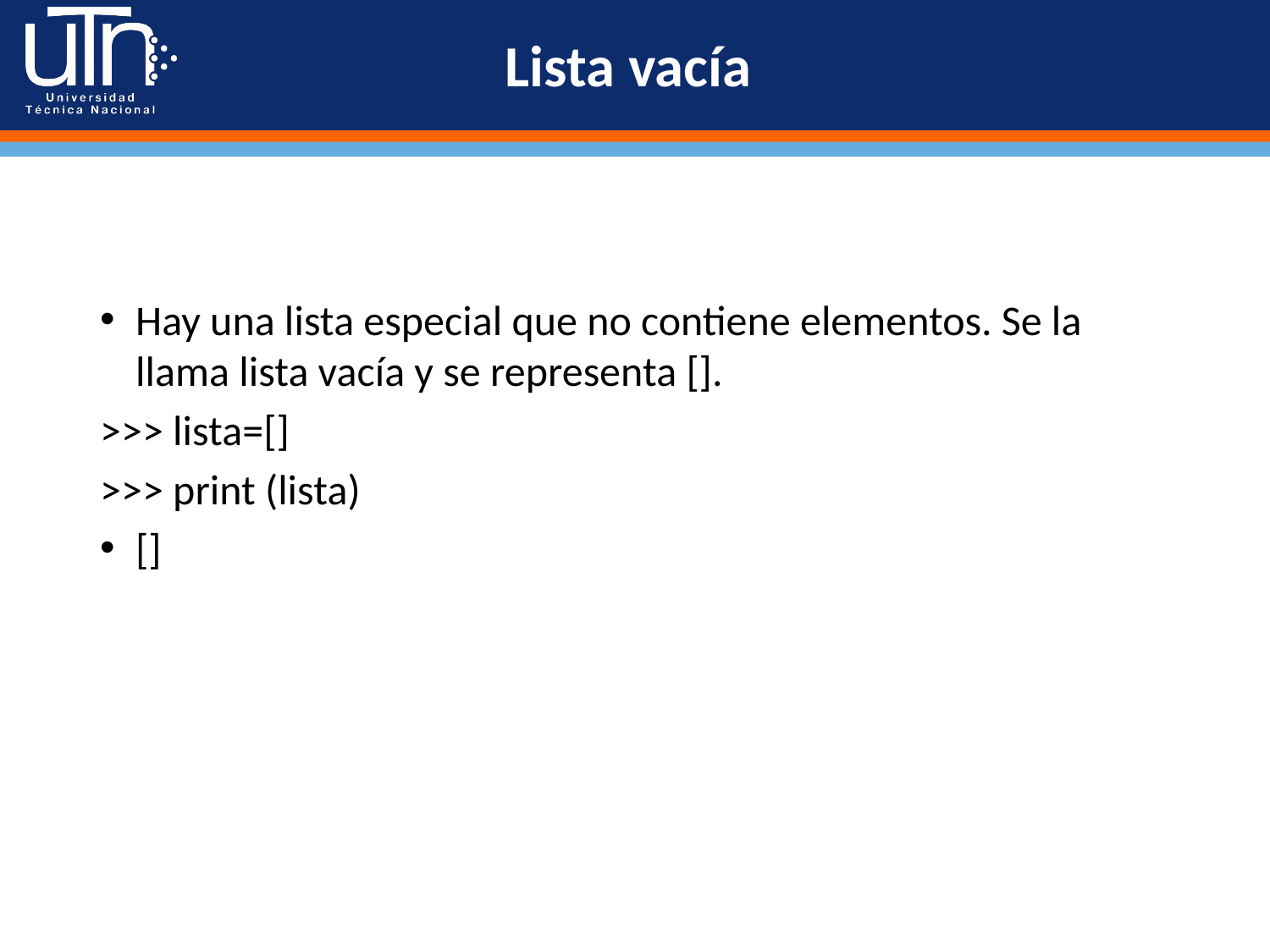

# Lista vacía

Hay una lista especial que no contiene elementos. Se la llama lista vacía y se representa [].
>>> lista=[]
>>> print (lista)
[]